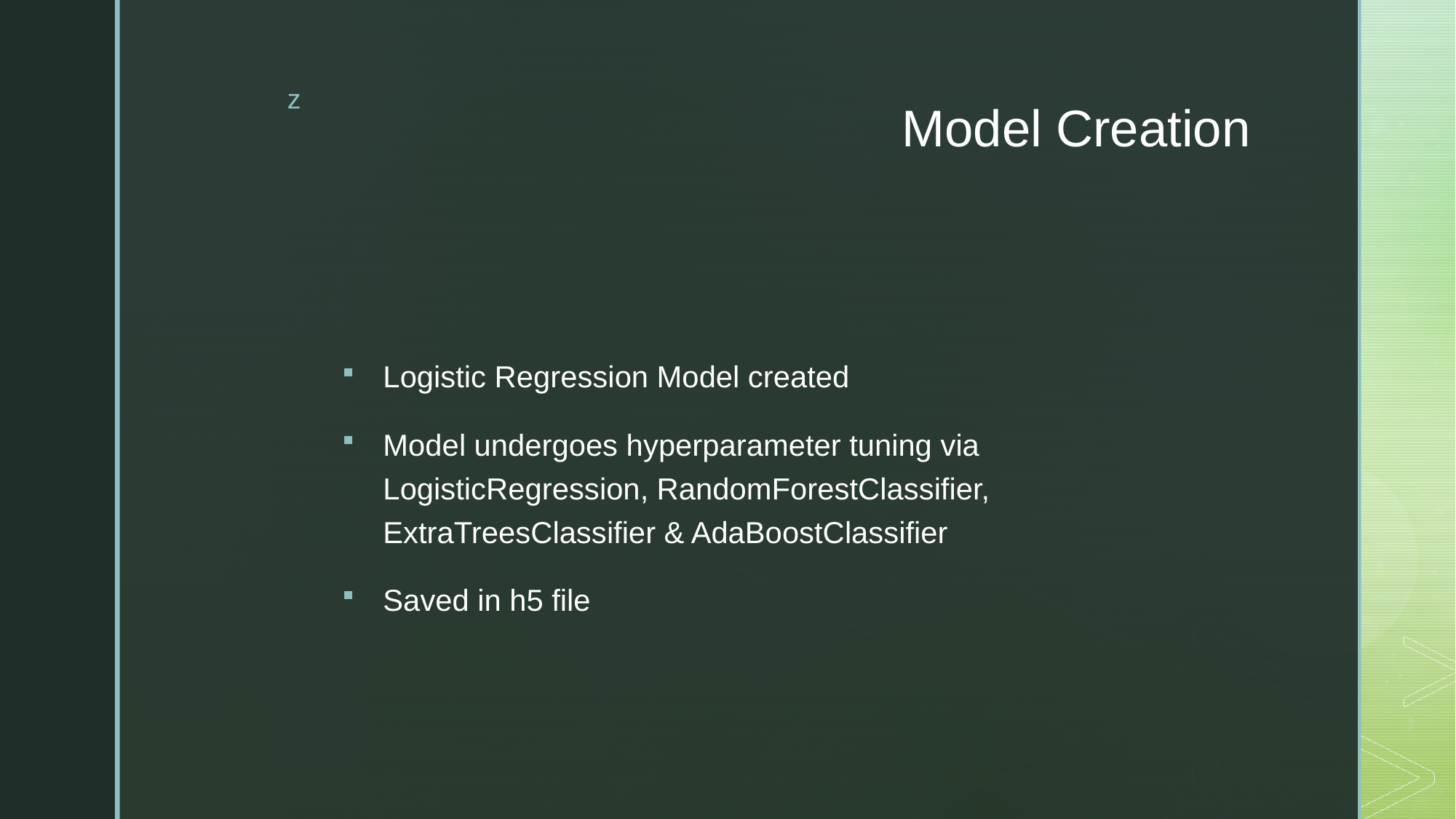

# Model Creation
Logistic Regression Model created
Model undergoes hyperparameter tuning via LogisticRegression, RandomForestClassifier, ExtraTreesClassifier & AdaBoostClassifier
Saved in h5 file